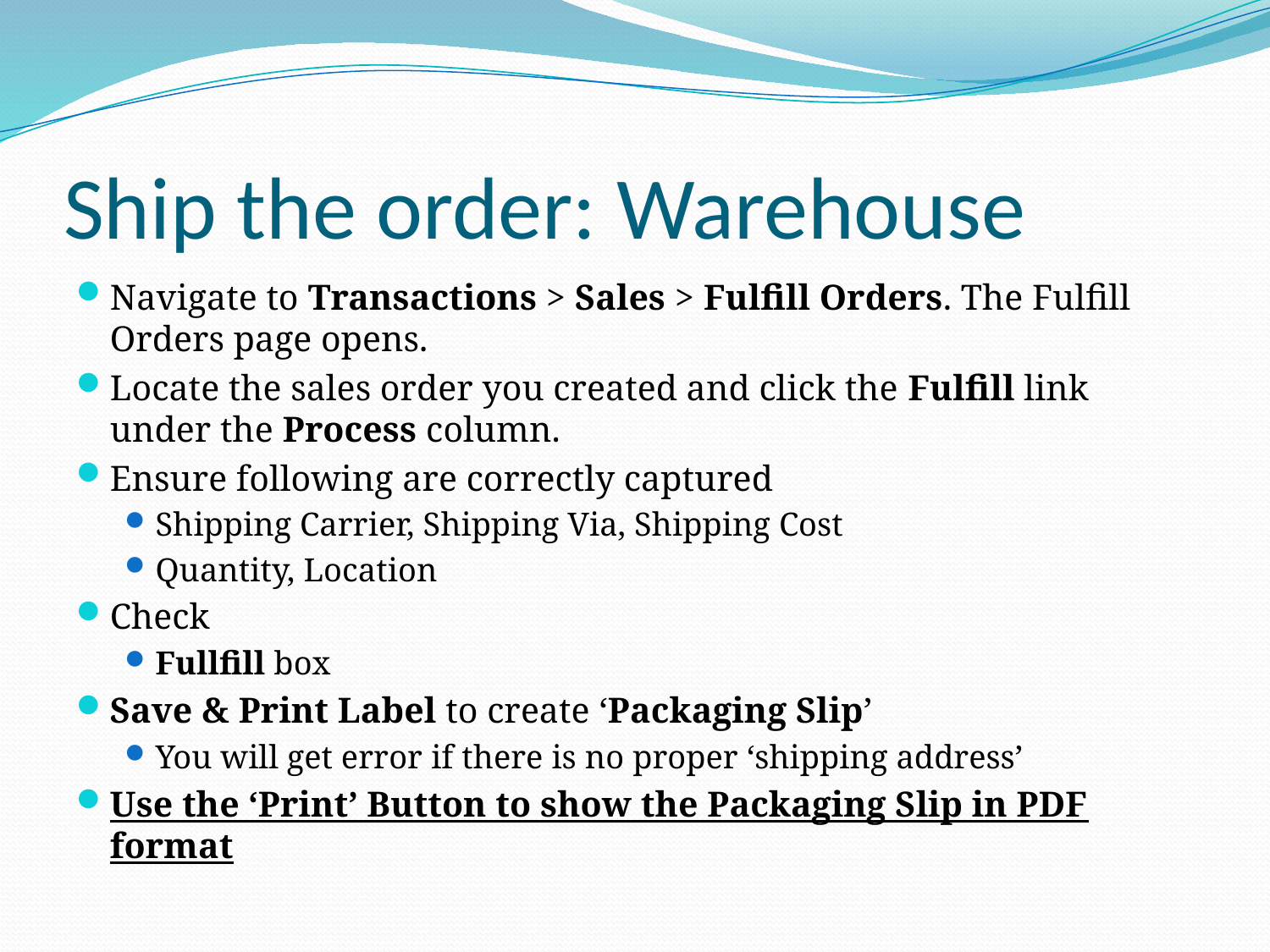

# Ship the order: Warehouse
Navigate to Transactions > Sales > Fulfill Orders. The Fulfill Orders page opens.
Locate the sales order you created and click the Fulfill link under the Process column.
Ensure following are correctly captured
Shipping Carrier, Shipping Via, Shipping Cost
Quantity, Location
Check
Fullfill box
Save & Print Label to create ‘Packaging Slip’
You will get error if there is no proper ‘shipping address’
Use the ‘Print’ Button to show the Packaging Slip in PDF format